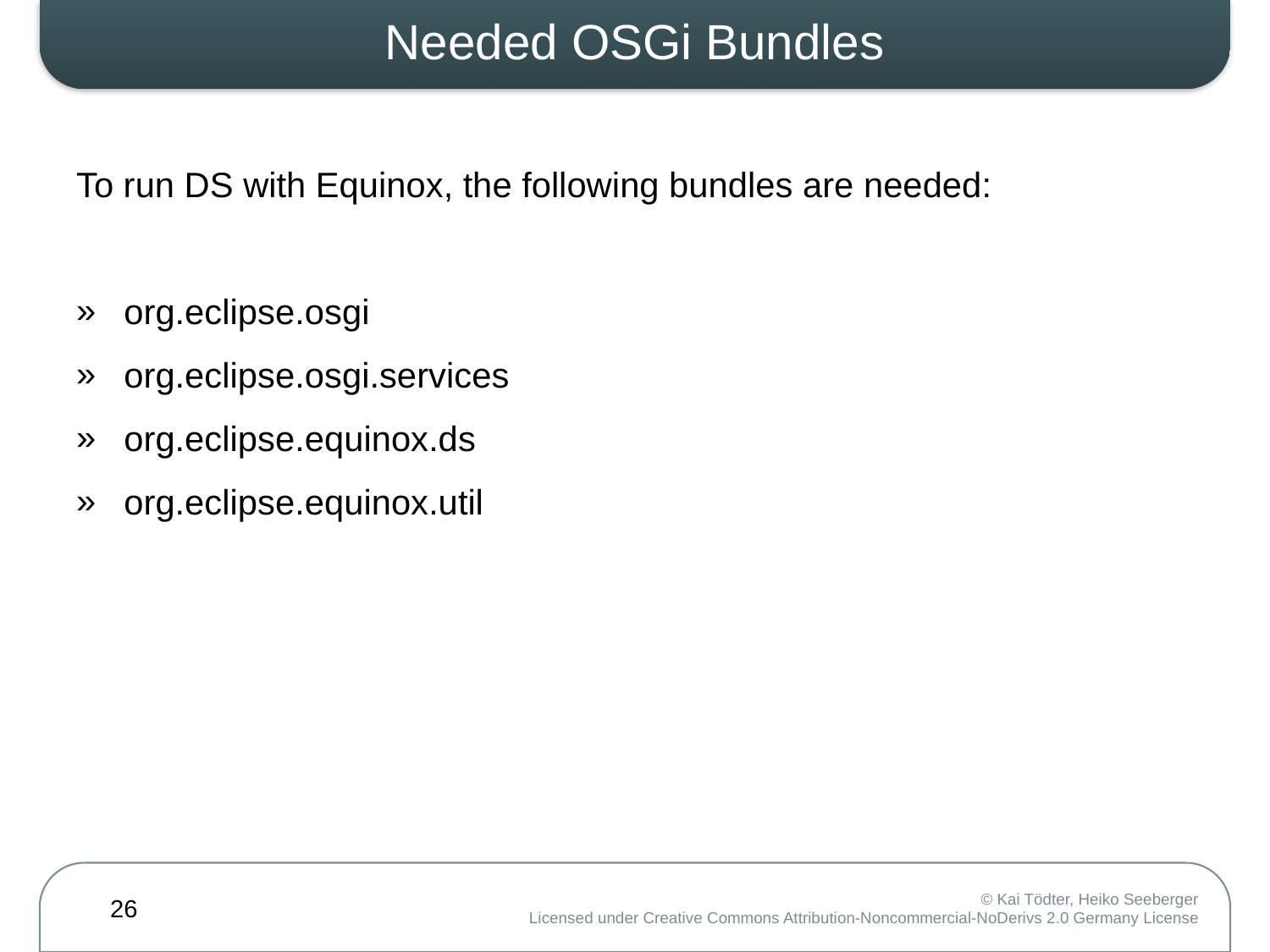

# Needed OSGi Bundles
To run DS with Equinox, the following bundles are needed:

org.eclipse.osgi
org.eclipse.osgi.services
org.eclipse.equinox.ds
org.eclipse.equinox.util
26